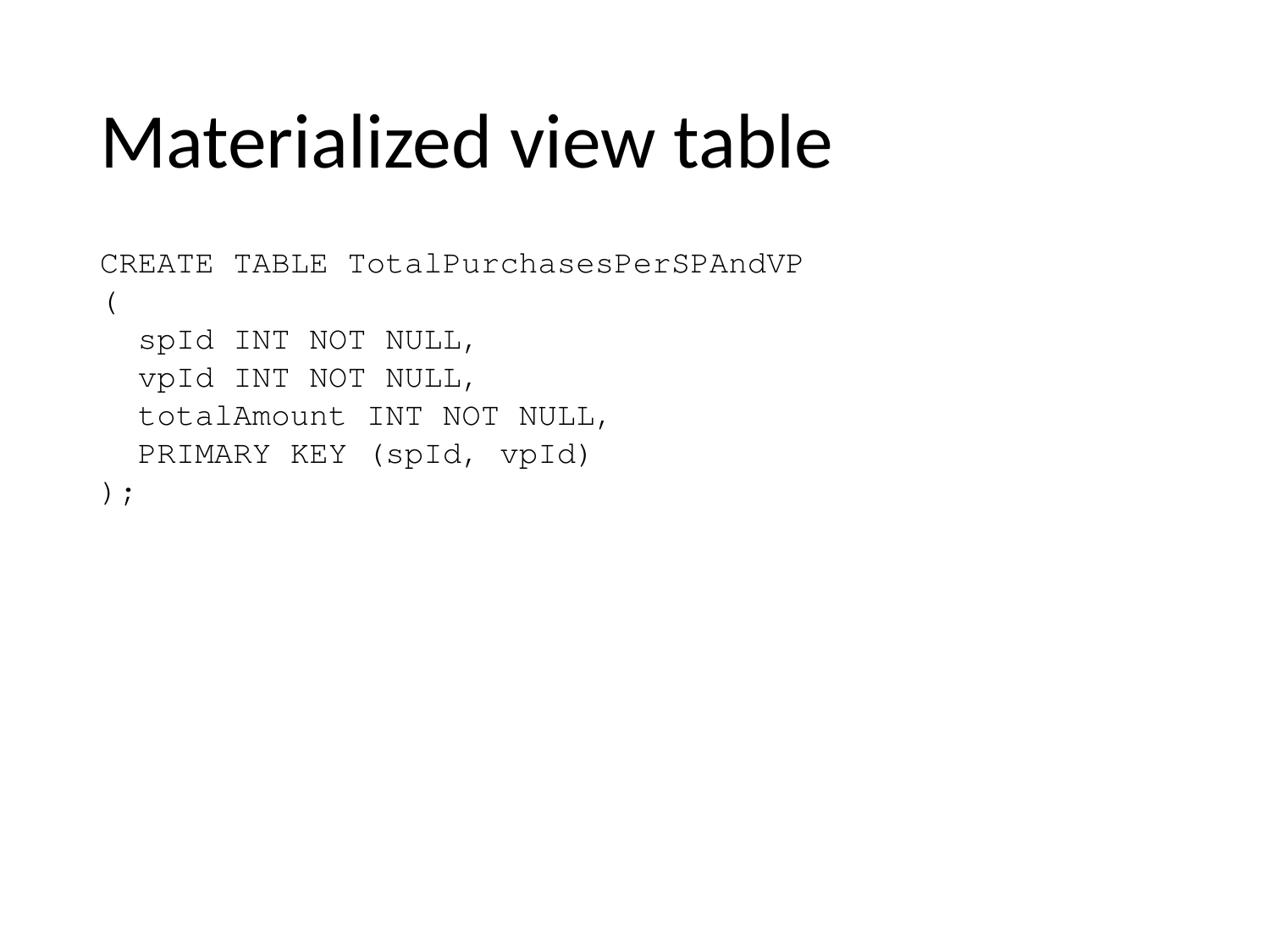

# Materialized view table
CREATE TABLE TotalPurchasesPerSPAndVP
(
  spId INT NOT NULL,
  vpId INT NOT NULL,
  totalAmount INT NOT NULL,
  PRIMARY KEY (spId, vpId)
);